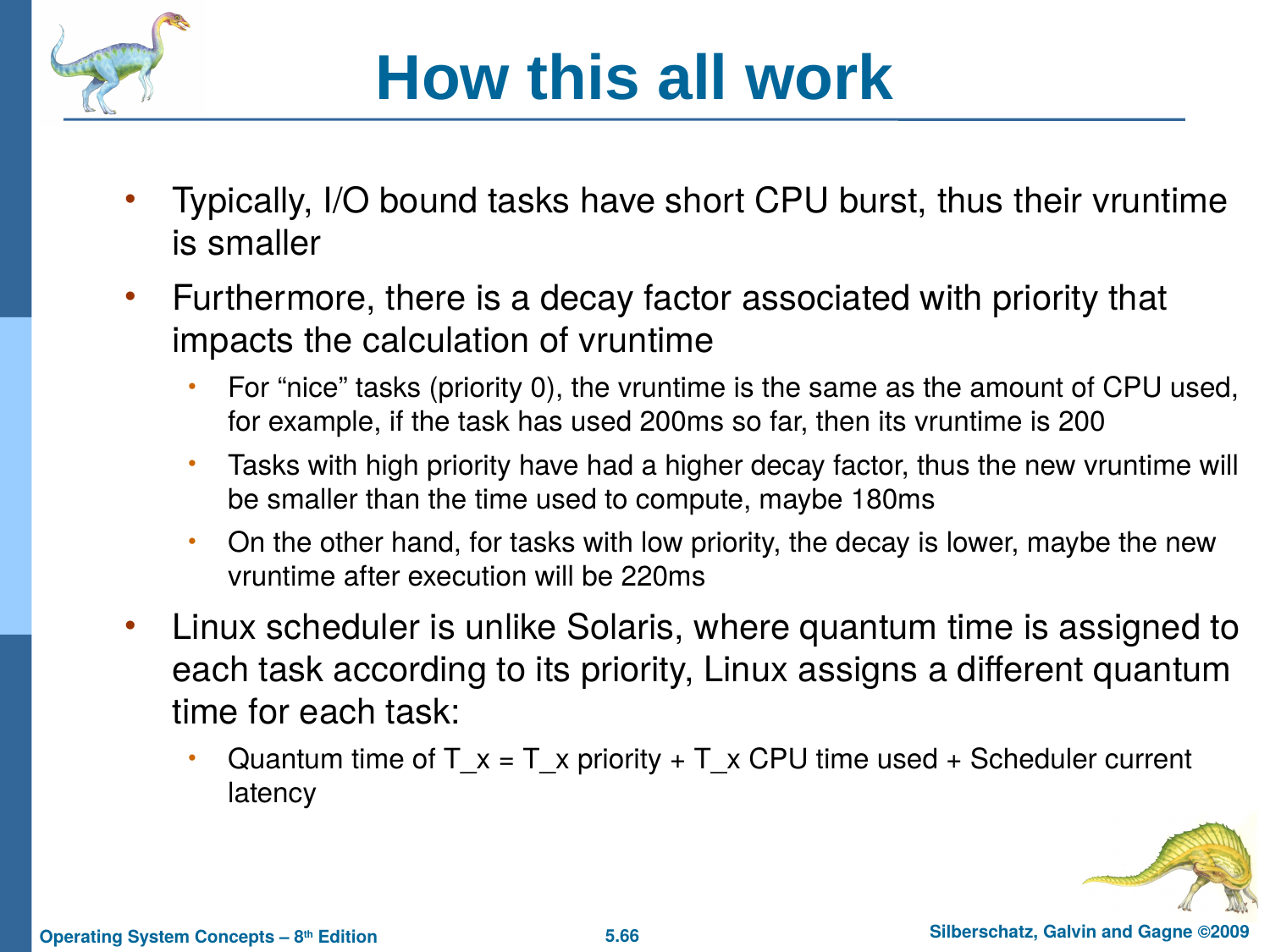

# How this all work
Typically, I/O bound tasks have short CPU burst, thus their vruntime is smaller
Furthermore, there is a decay factor associated with priority that impacts the calculation of vruntime
For “nice” tasks (priority 0), the vruntime is the same as the amount of CPU used, for example, if the task has used 200ms so far, then its vruntime is 200
Tasks with high priority have had a higher decay factor, thus the new vruntime will be smaller than the time used to compute, maybe 180ms
On the other hand, for tasks with low priority, the decay is lower, maybe the new vruntime after execution will be 220ms
Linux scheduler is unlike Solaris, where quantum time is assigned to each task according to its priority, Linux assigns a different quantum time for each task:
Quantum time of T_x = T_x priority + T_x CPU time used + Scheduler current latency